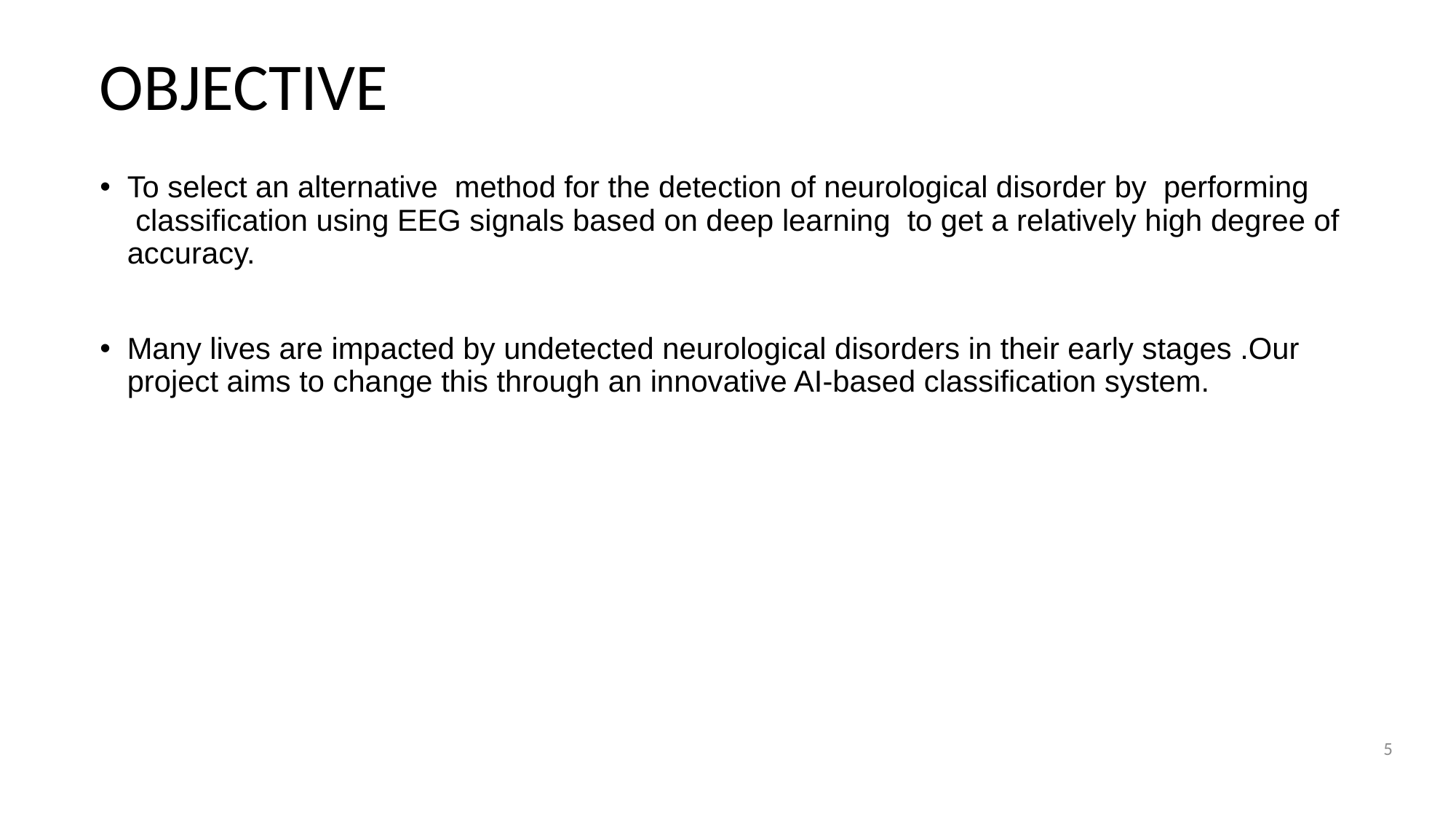

OBJECTIVE
To select an alternative  method for the detection of neurological disorder by  performing  classification using EEG signals based on deep learning  to get a relatively high degree of accuracy.

Many lives are impacted by undetected neurological disorders in their early stages .Our project aims to change this through an innovative AI-based classification system.

5